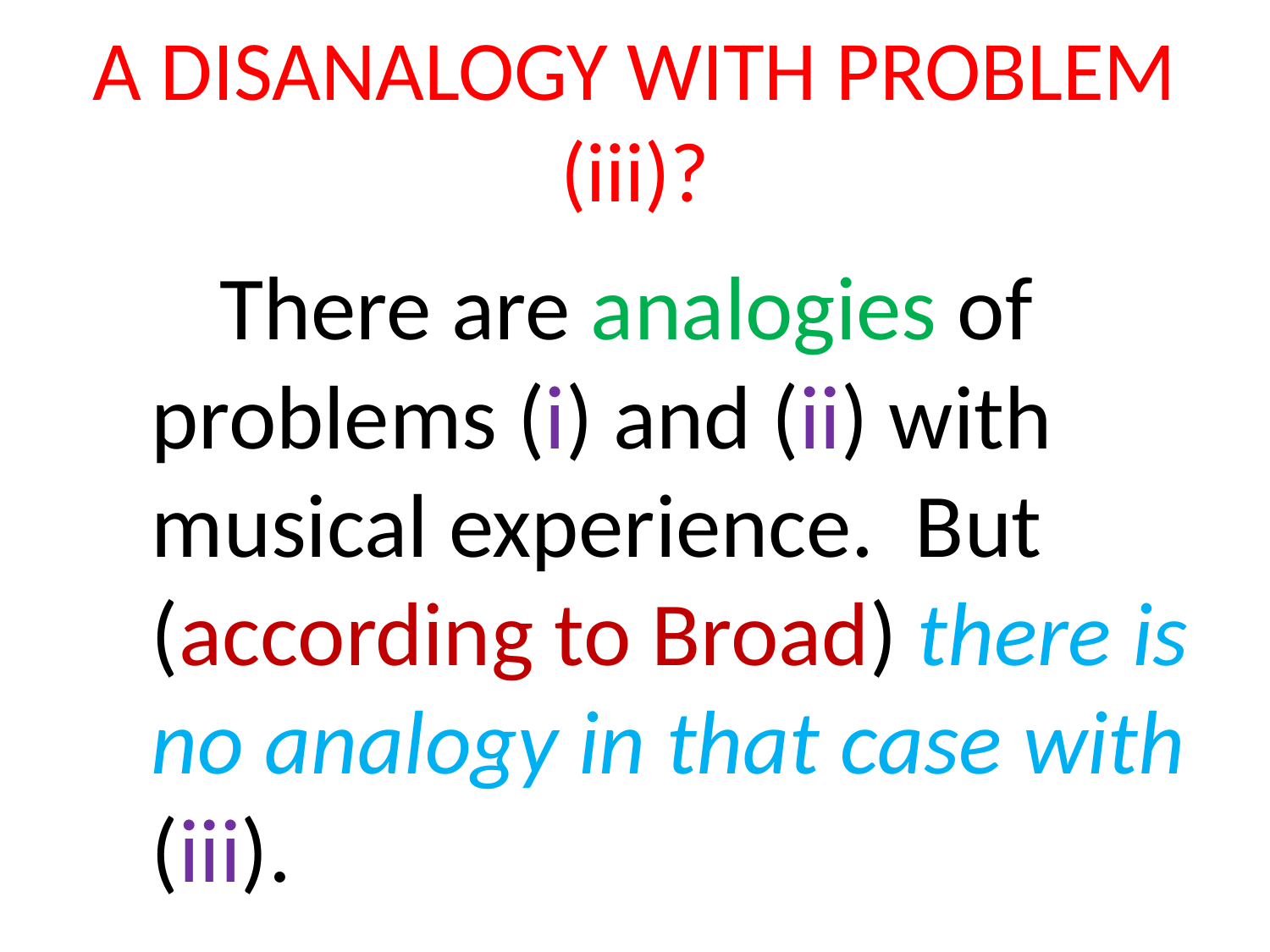

# A DISANALOGY WITH PROBLEM (iii)?
       There are analogies of problems (i) and (ii) with musical experience.  But (according to Broad) there is no analogy in that case with (iii).